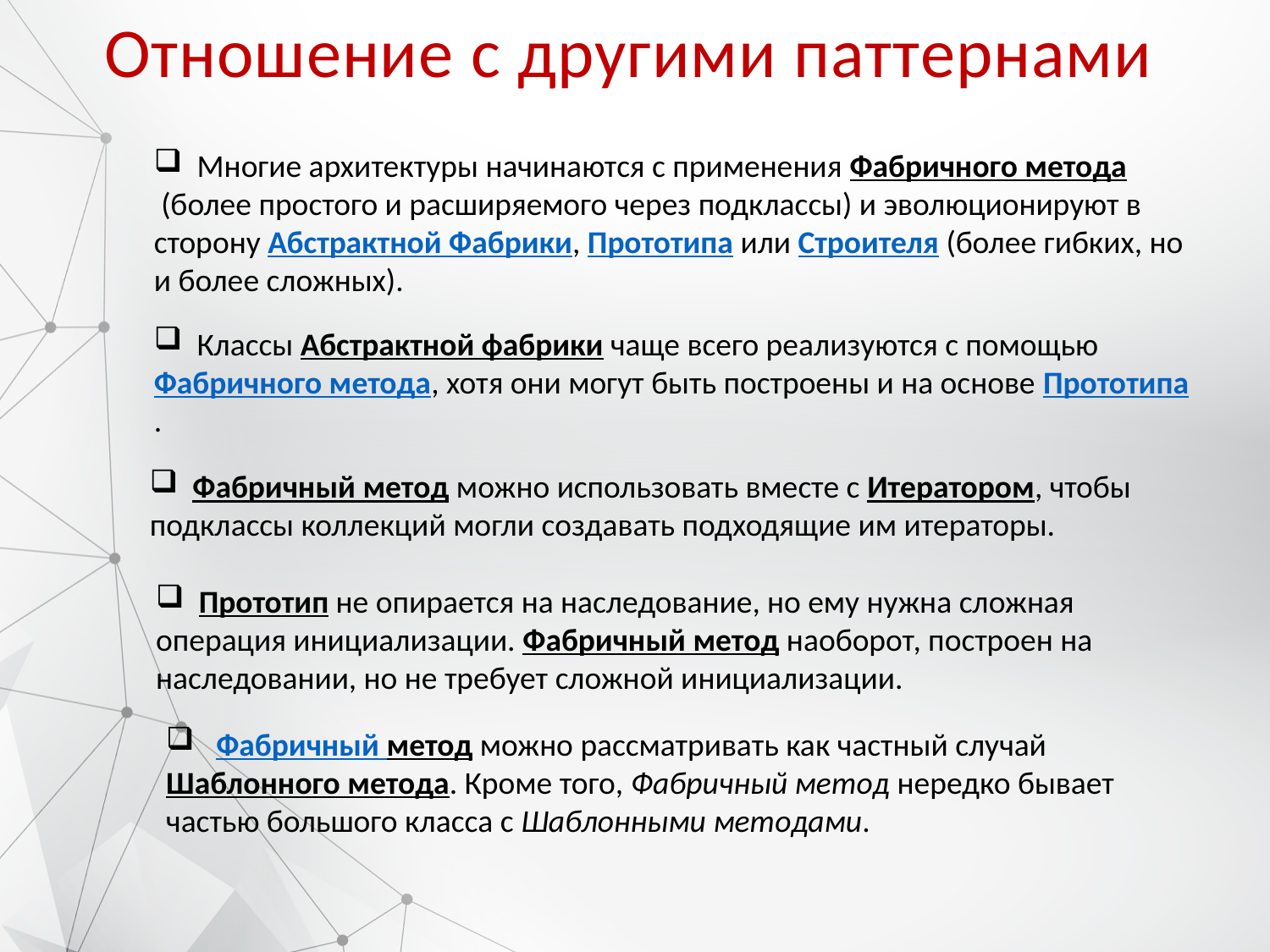

# Отношение с другими паттернами
  Многие архитектуры начинаются с применения Фабричного метода (более простого и расширяемого через подклассы) и эволюционируют в сторону Абстрактной Фабрики, Прототипа или Строителя (более гибких, но и более сложных).
  Классы Абстрактной фабрики чаще всего реализуются с помощью Фабричного метода, хотя они могут быть построены и на основе Прототипа.
  Фабричный метод можно использовать вместе с Итератором, чтобы подклассы коллекций могли создавать подходящие им итераторы.
  Прототип не опирается на наследование, но ему нужна сложная операция инициализации. Фабричный метод наоборот, построен на наследовании, но не требует сложной инициализации.
   Фабричный метод можно рассматривать как частный случай Шаблонного метода. Кроме того, Фабричный метод нередко бывает частью большого класса с Шаблонными методами.